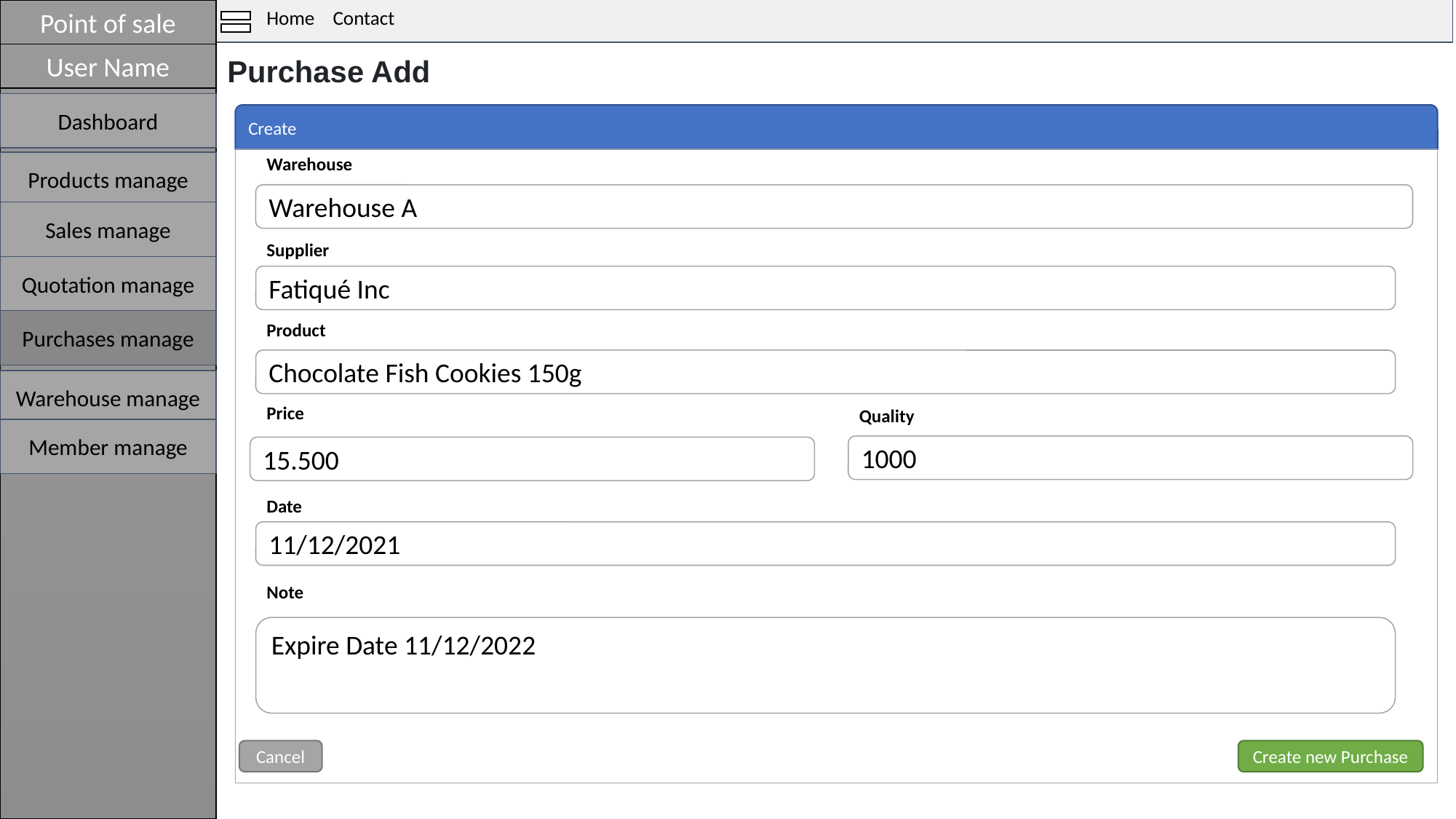

i
Point of sale
Home

Contact

User Name
Purchase Add
Dashboard
Create
Warehouse

Products manage
Warehouse A
Sales manage
Supplier
Quotation manage
Fatiqué Inc
Purchases manage
Product
Chocolate Fish Cookies 150g
Warehouse manage
Price
Quality
Member manage
1000
15.500
Date
11/12/2021
Note
Expire Date 11/12/2022
Create new Purchase
Cancel